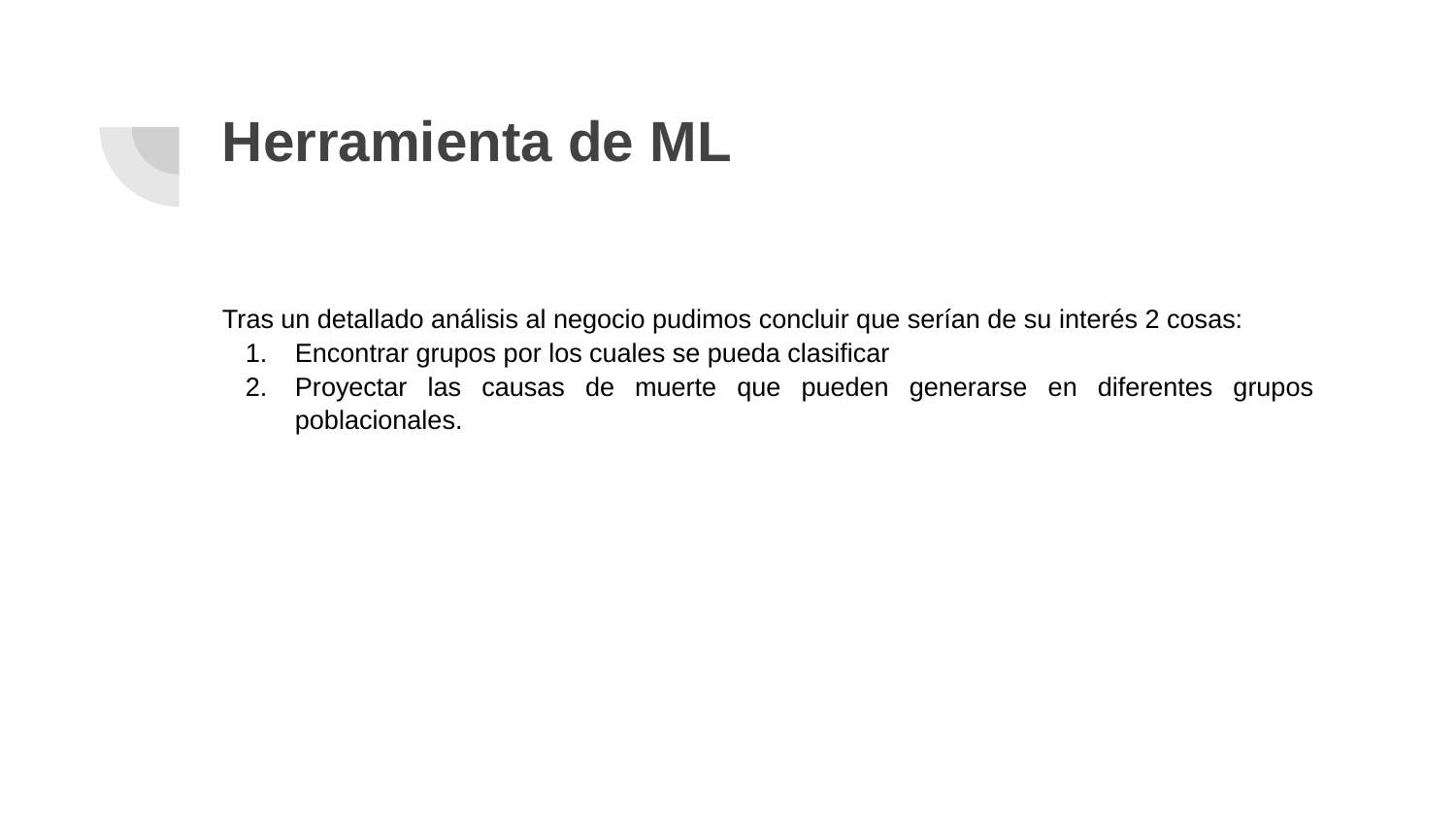

# Herramienta de ML
Tras un detallado análisis al negocio pudimos concluir que serían de su interés 2 cosas:
Encontrar grupos por los cuales se pueda clasificar
Proyectar las causas de muerte que pueden generarse en diferentes grupos poblacionales.